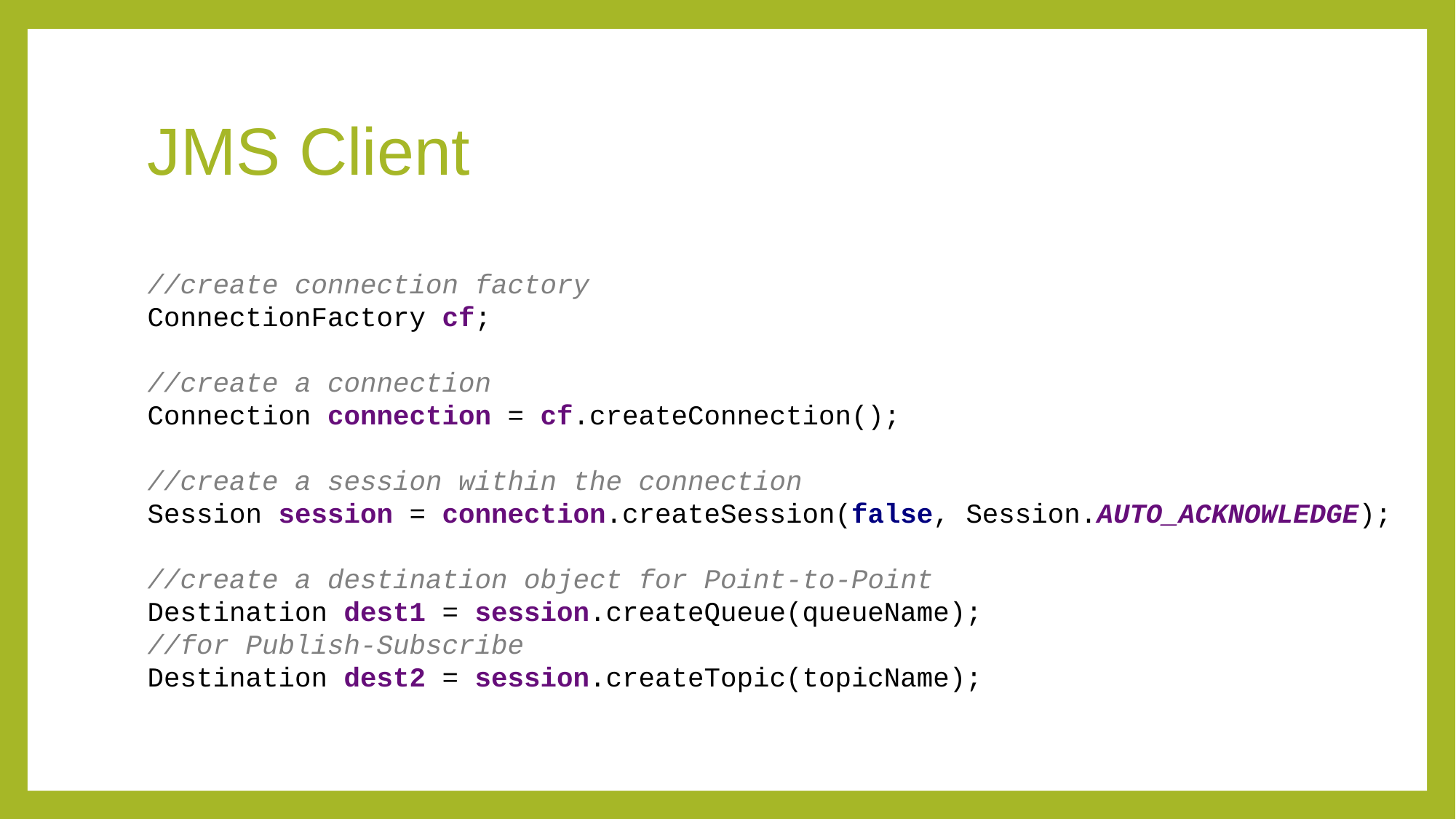

# JMS Client
//create connection factory
ConnectionFactory cf;
//create a connection
Connection connection = cf.createConnection();
//create a session within the connection
Session session = connection.createSession(false, Session.AUTO_ACKNOWLEDGE);
//create a destination object for Point-to-Point
Destination dest1 = session.createQueue(queueName);
//for Publish-Subscribe
Destination dest2 = session.createTopic(topicName);